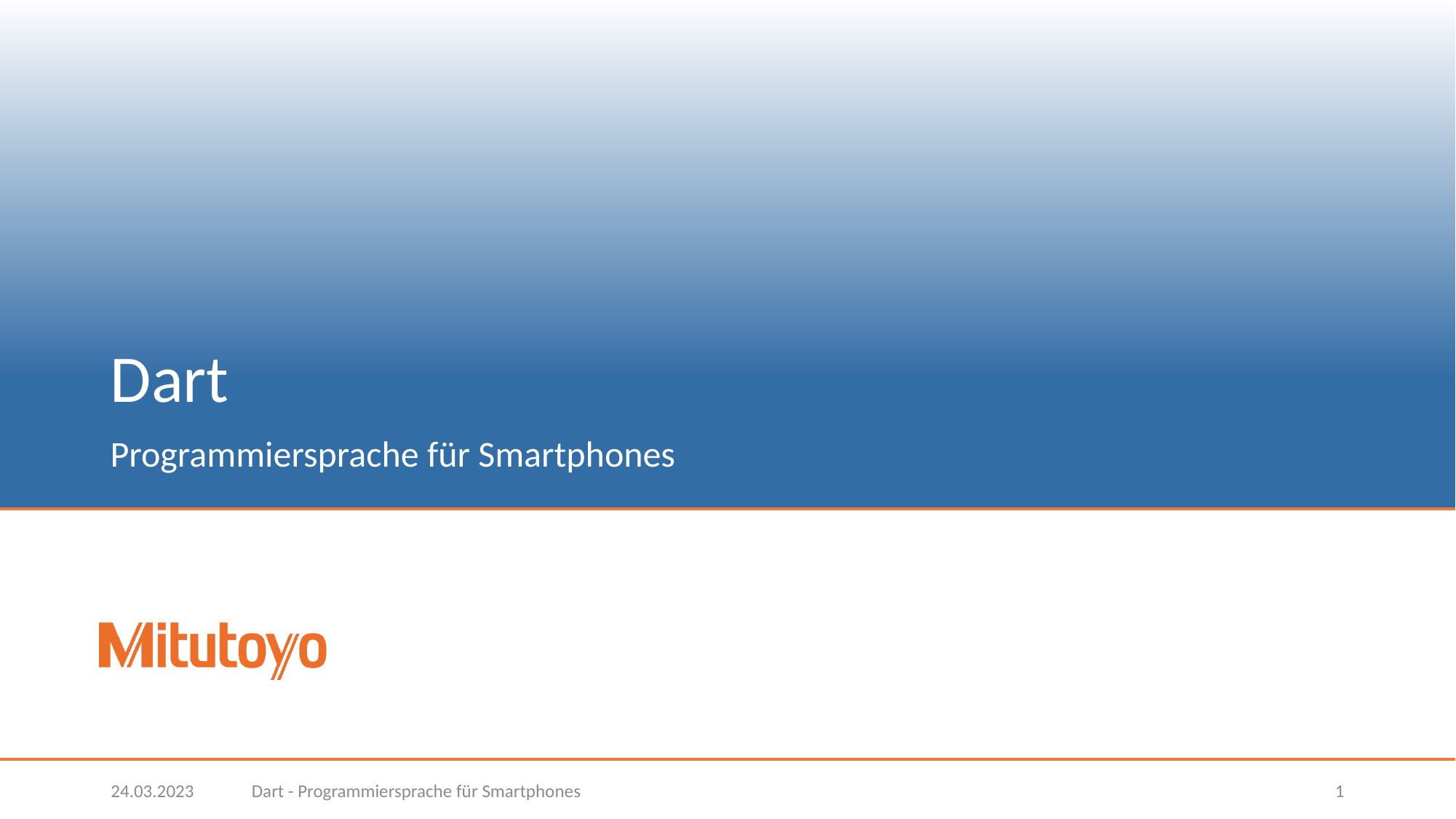

# Dart
Programmiersprache für Smartphones
24.03.2023
Dart - Programmiersprache für Smartphones
1